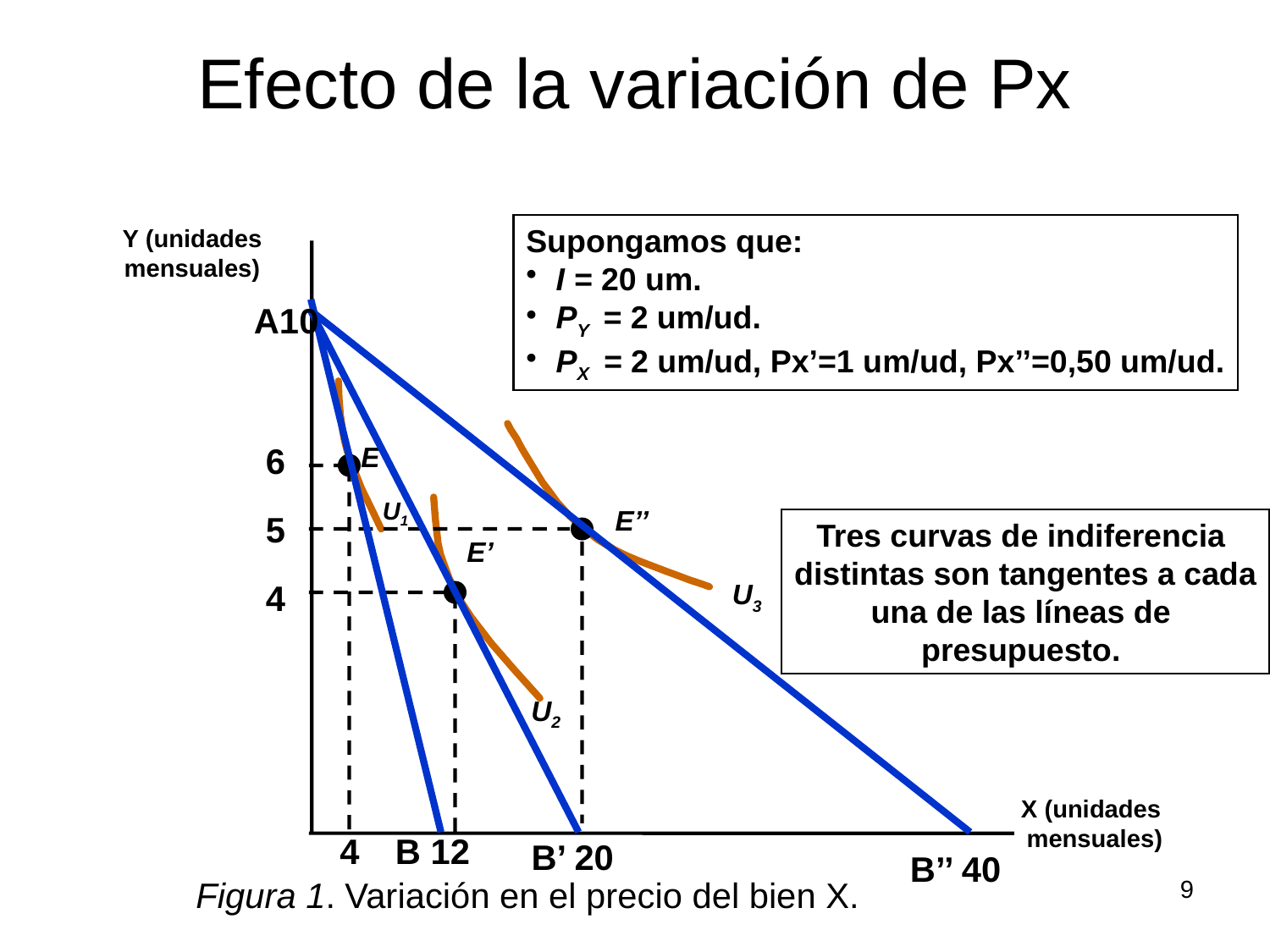

# Efecto de la variación de Px
Supongamos que:
I = 20 um.
PY  = 2 um/ud.
PX  = 2 um/ud, Px’=1 um/ud, Px’’=0,50 um/ud.

A10
Y (unidades
mensuales)

6
E

U1
E’’

5
Tres curvas de indiferencia
distintas son tangentes a cada
una de las líneas de
presupuesto.

E’

4
U3

U2
X (unidades
 mensuales)
4
B 12
B’ 20

B’’ 40

Figura 1. Variación en el precio del bien X.
9